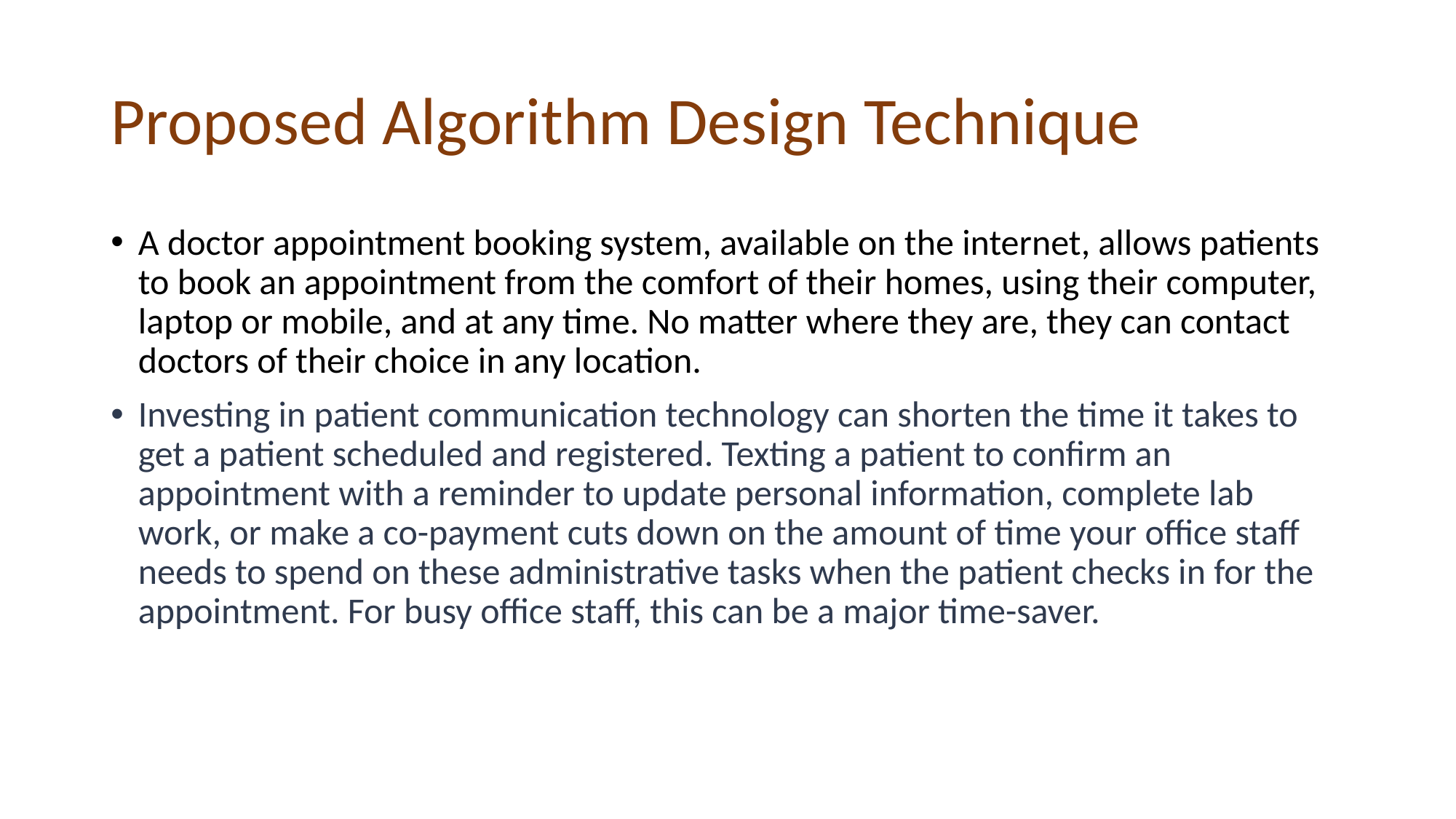

# Proposed Algorithm Design Technique
A doctor appointment booking system, available on the internet, allows patients to book an appointment from the comfort of their homes, using their computer, laptop or mobile, and at any time. No matter where they are, they can contact doctors of their choice in any location.
Investing in patient communication technology can shorten the time it takes to get a patient scheduled and registered. Texting a patient to confirm an appointment with a reminder to update personal information, complete lab work, or make a co-payment cuts down on the amount of time your office staff needs to spend on these administrative tasks when the patient checks in for the appointment. For busy office staff, this can be a major time-saver.